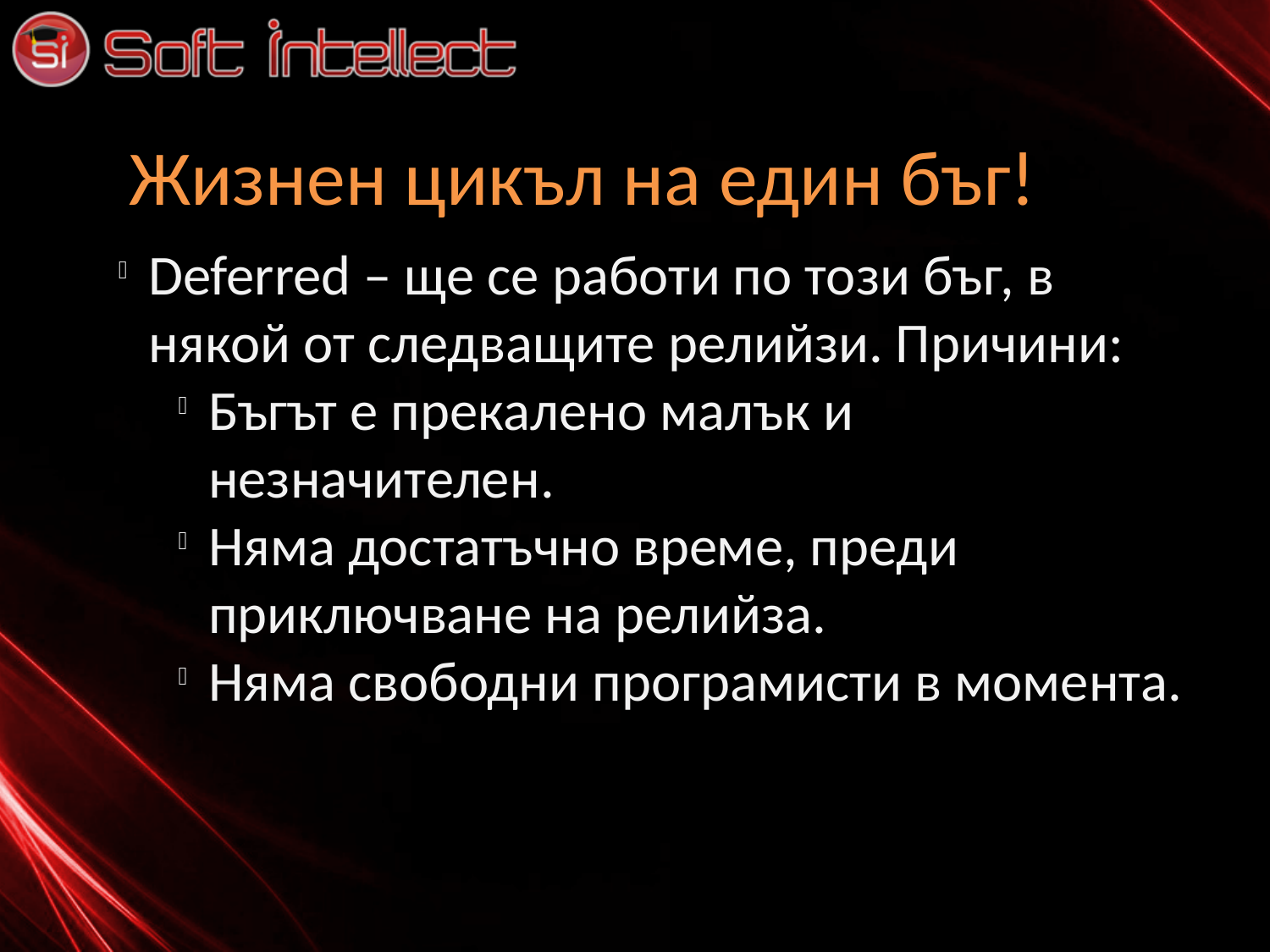

Жизнен цикъл на един бъг!
Deferred – ще се работи по този бъг, в някой от следващите релийзи. Причини:
Бъгът е прекалено малък и незначителен.
Няма достатъчно време, преди приключване на релийза.
Няма свободни програмисти в момента.